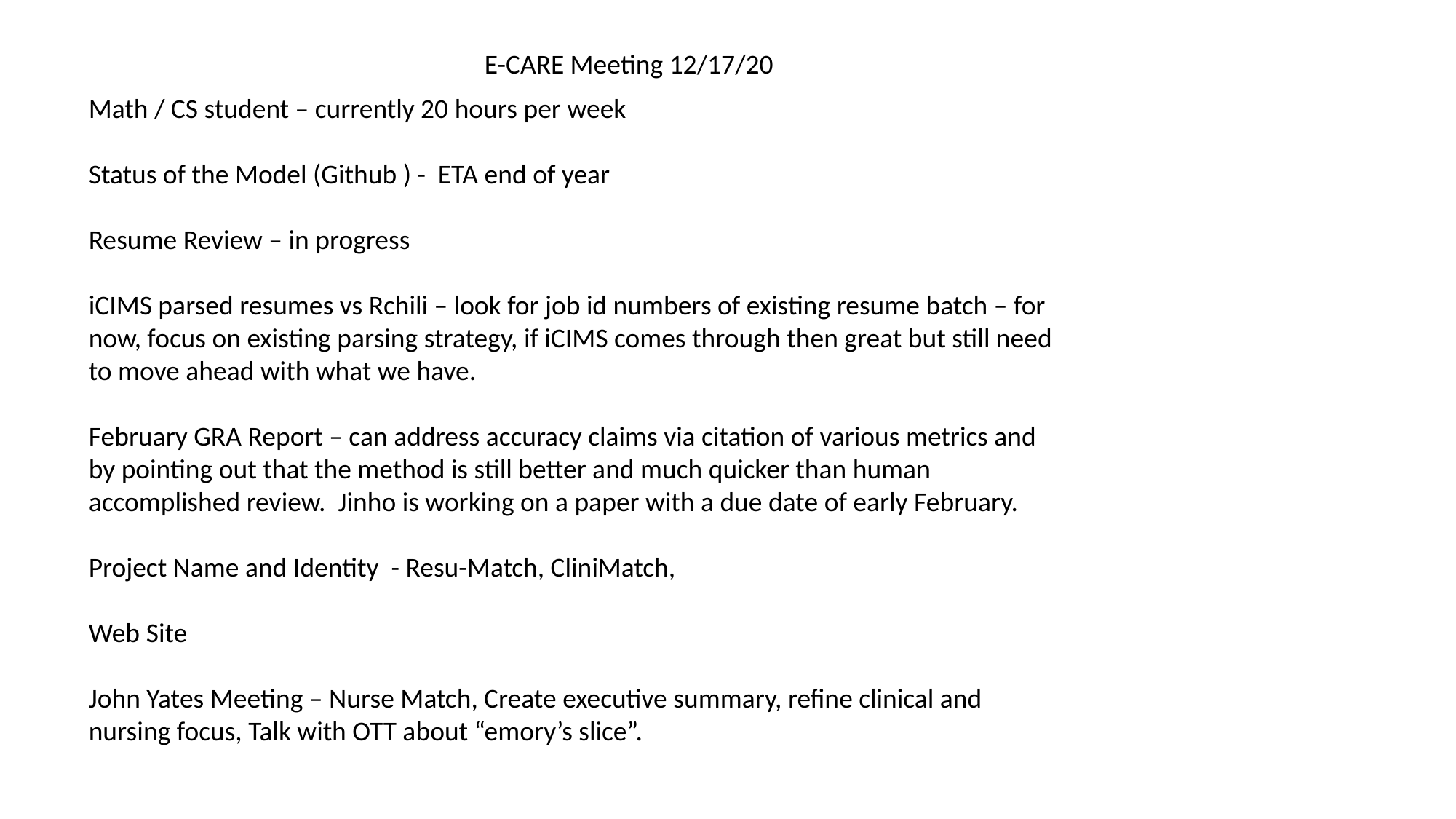

E-CARE Meeting 12/17/20
Math / CS student – currently 20 hours per week

Status of the Model (Github ) -  ETA end of year

Resume Review – in progress

iCIMS parsed resumes vs Rchili – look for job id numbers of existing resume batch – for now, focus on existing parsing strategy, if iCIMS comes through then great but still need to move ahead with what we have.

February GRA Report – can address accuracy claims via citation of various metrics and by pointing out that the method is still better and much quicker than human accomplished review.  Jinho is working on a paper with a due date of early February.

Project Name and Identity  - Resu-Match, CliniMatch,

Web Site

John Yates Meeting – Nurse Match, Create executive summary, refine clinical and nursing focus, Talk with OTT about “emory’s slice”.